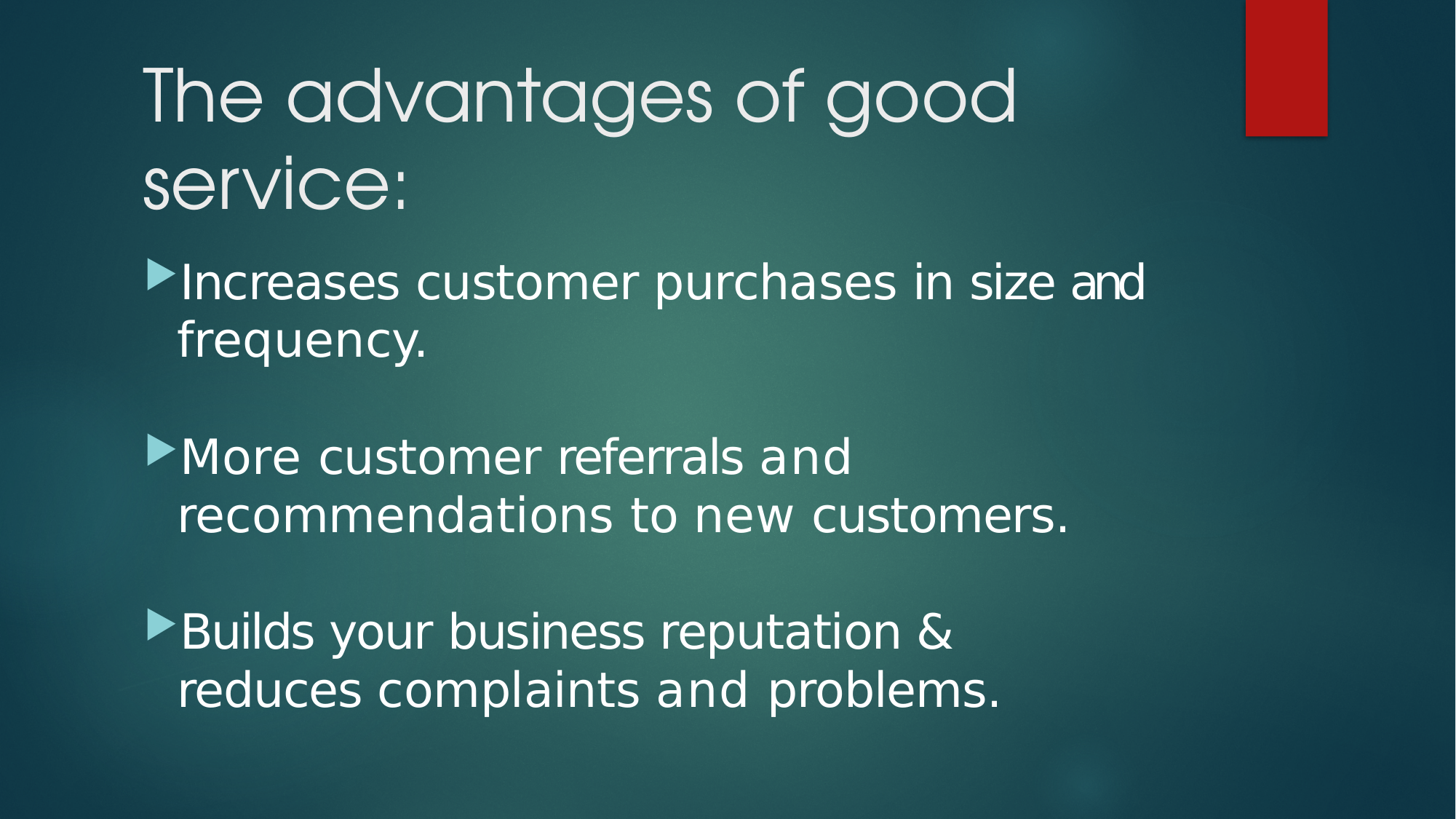

# The advantages of good  service:
Increases customer purchases in size and  frequency.

More customer referrals and  recommendations to new customers.

Builds your business reputation &  reduces complaints and problems.